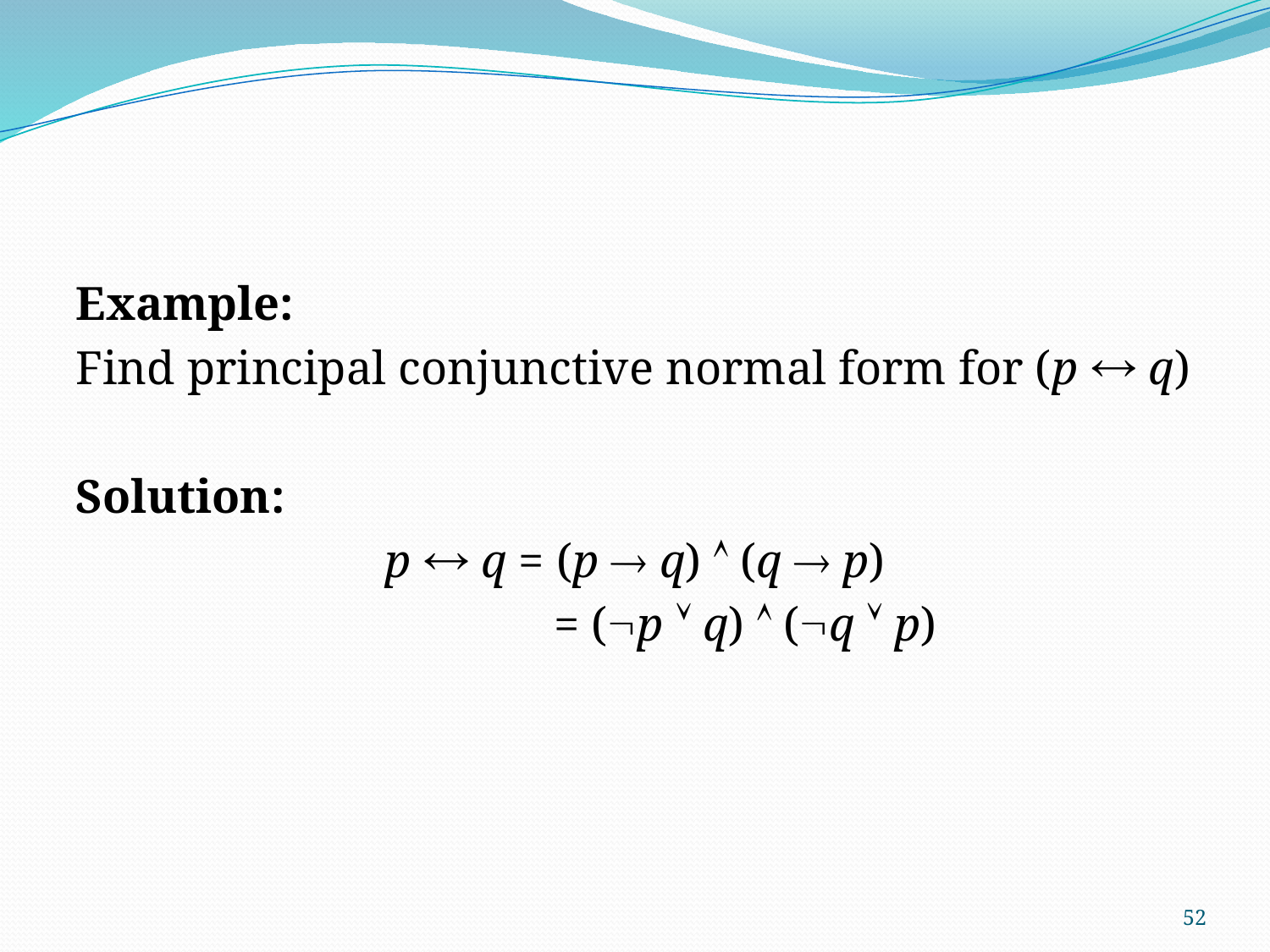

Example:
Find principal conjunctive normal form for (p ↔ q)

Solution:
p ↔ q = (p → q) ∧ (q → p)
				     = (¬p ∨ q) ∧ (¬q ∨ p)
52